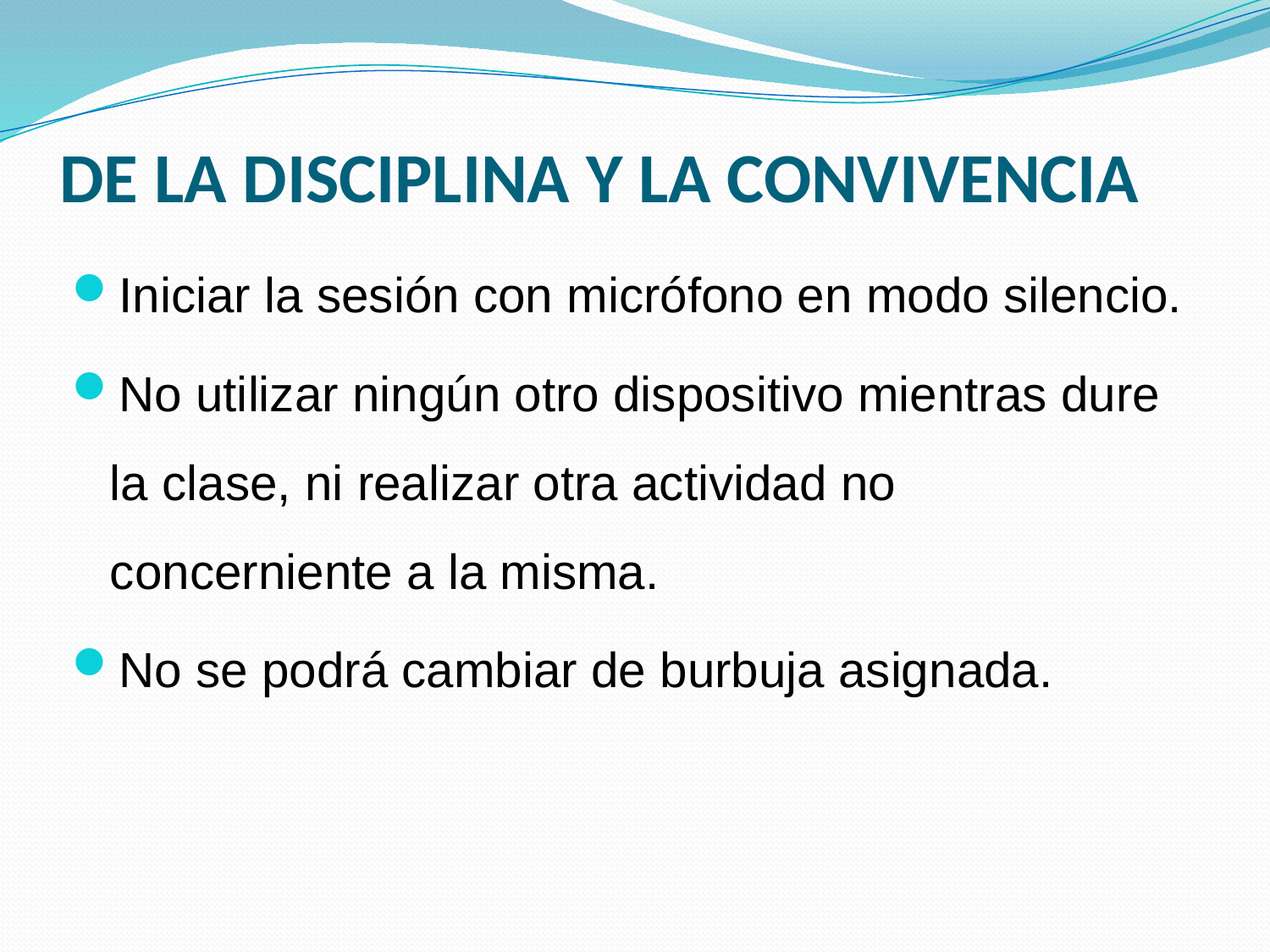

# DE LA DISCIPLINA Y LA CONVIVENCIA
Iniciar la sesión con micrófono en modo silencio.
No utilizar ningún otro dispositivo mientras dure la clase, ni realizar otra actividad no concerniente a la misma.
No se podrá cambiar de burbuja asignada.